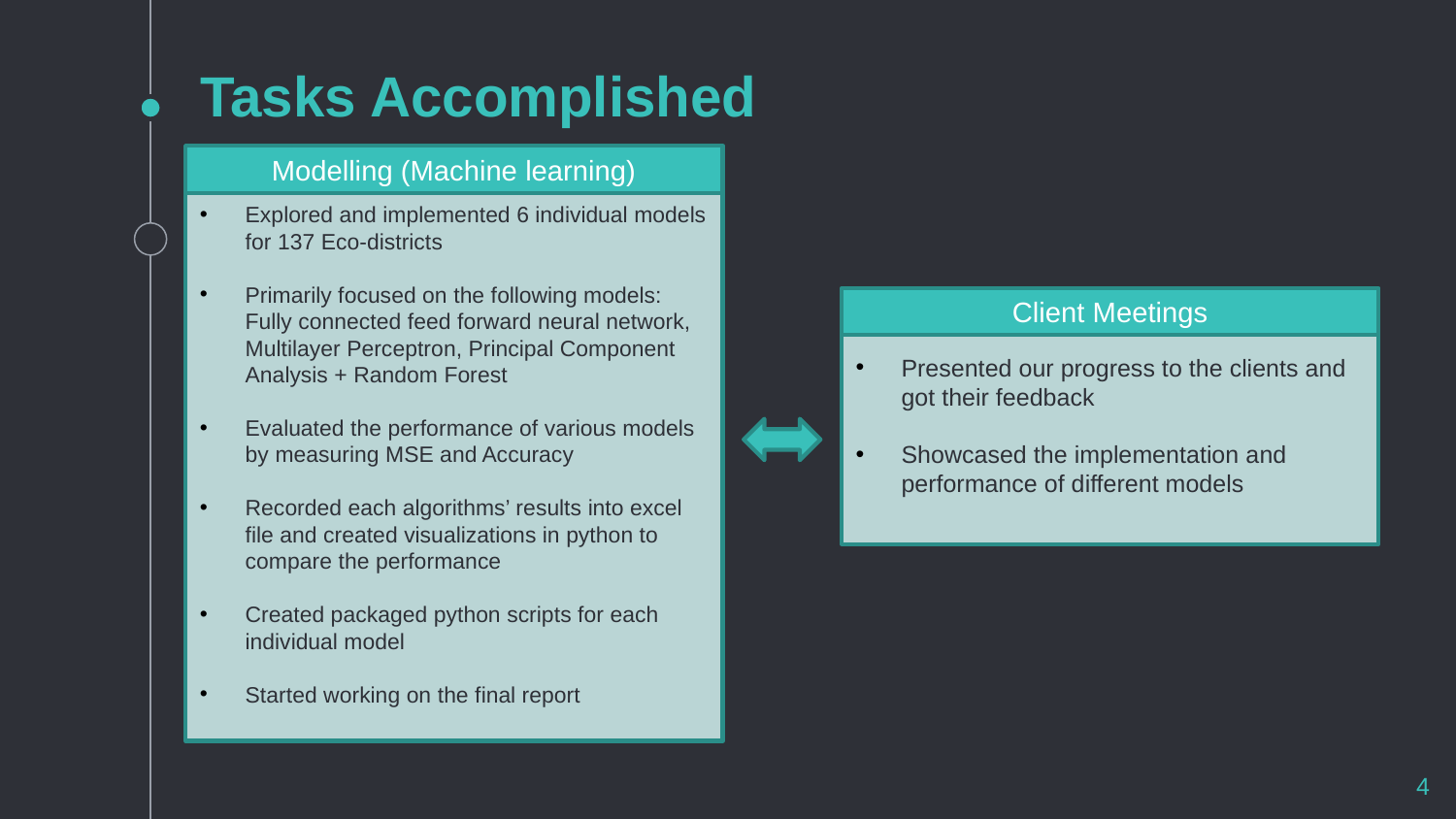

# Tasks Accomplished
Modelling (Machine learning)
Explored and implemented 6 individual models for 137 Eco-districts

Primarily focused on the following models: Fully connected feed forward neural network, Multilayer Perceptron, Principal Component Analysis + Random Forest

Evaluated the performance of various models by measuring MSE and Accuracy

Recorded each algorithms’ results into excel file and created visualizations in python to compare the performance

Created packaged python scripts for each individual model

Started working on the final report

Client Meetings
Presented our progress to the clients and got their feedback

Showcased the implementation and performance of different models

4

Updated Dataset

Only 4 datasets (3 predictors)
Merging updated datasets